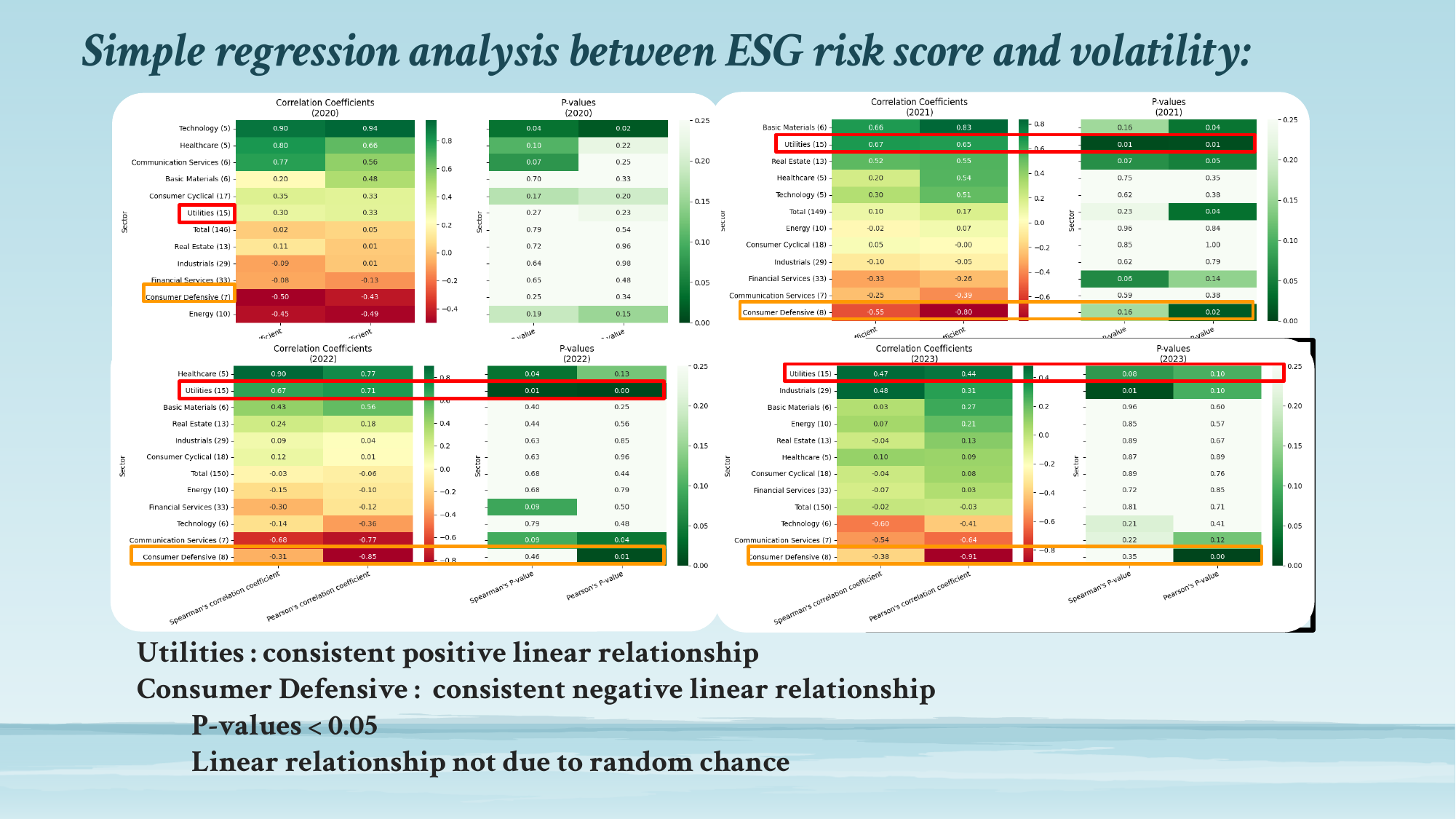

Simple regression analysis between ESG risk score and volatility:

Utilities : consistent positive linear relationship
Consumer Defensive :  consistent negative linear relationship
P-values < 0.05
Linear relationship not due to random chance